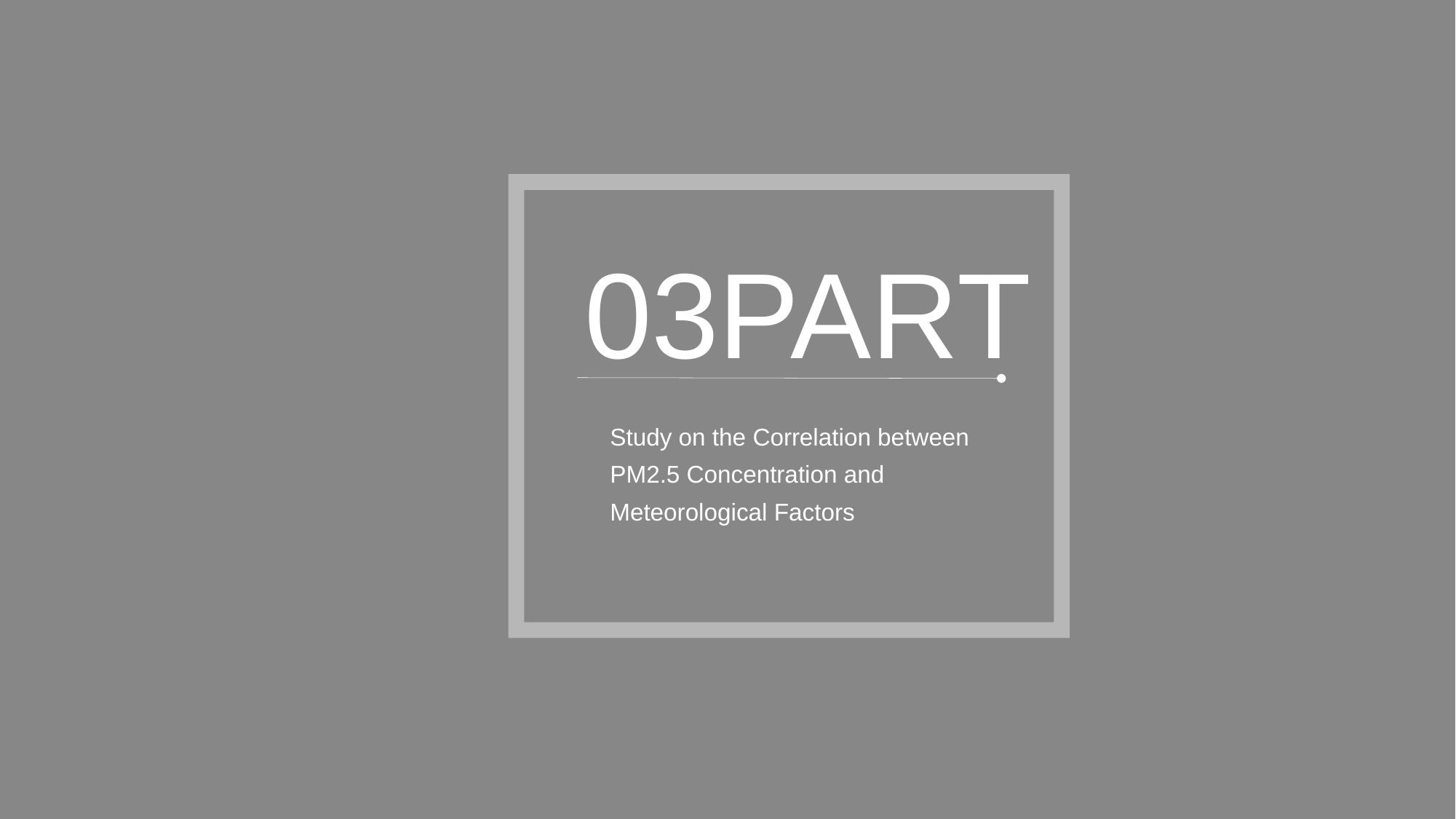

03
PART
Study on the Correlation between PM2.5 Concentration and Meteorological Factors